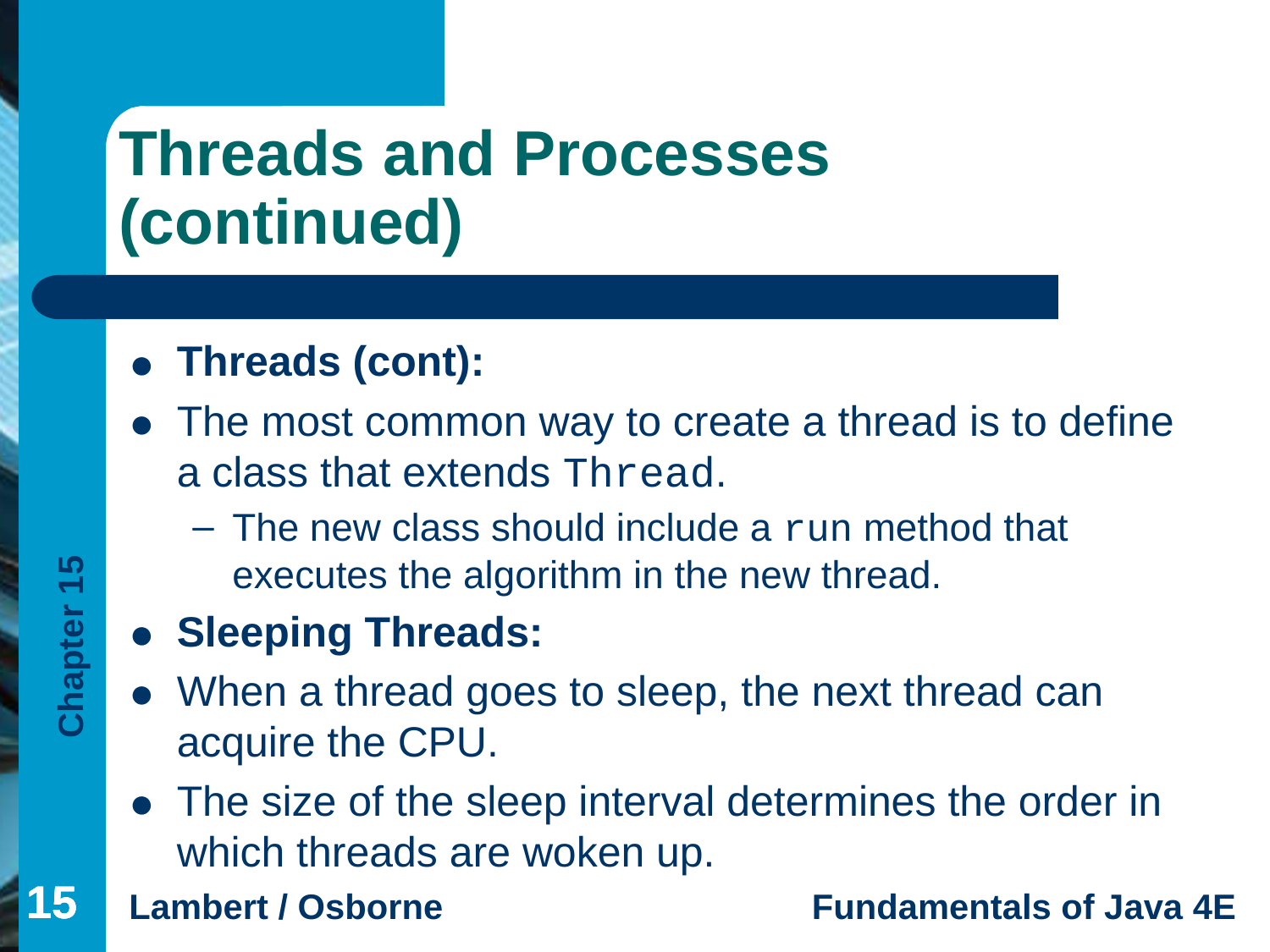

# Threads and Processes (continued)
Threads (cont):
The most common way to create a thread is to define a class that extends Thread.
The new class should include a run method that executes the algorithm in the new thread.
Sleeping Threads:
When a thread goes to sleep, the next thread can acquire the CPU.
The size of the sleep interval determines the order in which threads are woken up.
15
15
15